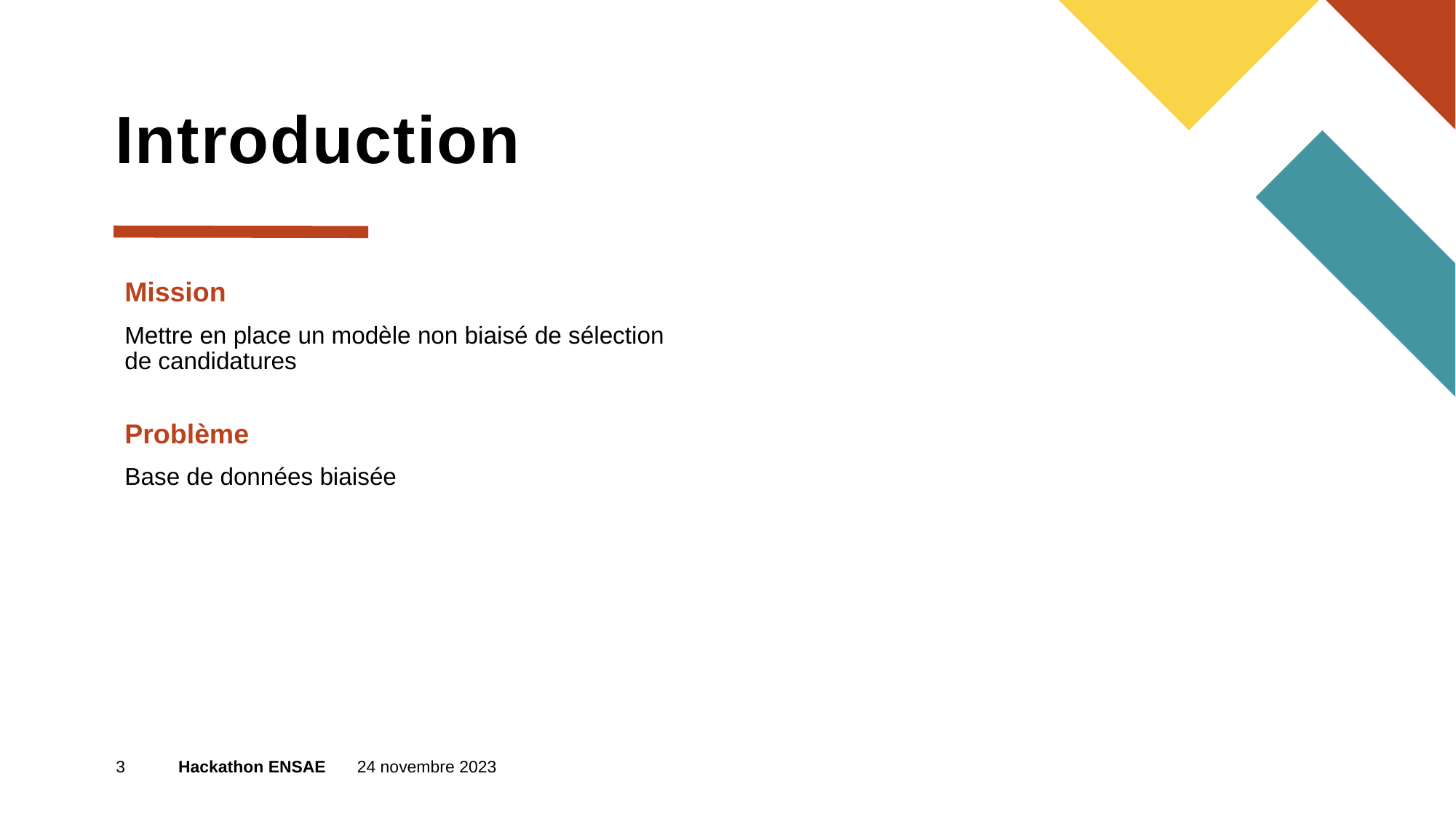

# Introduction
Mission
Mettre en place un modèle non biaisé de sélection de candidatures
Problème
Base de données biaisée
3
Hackathon ENSAE
24 novembre 2023